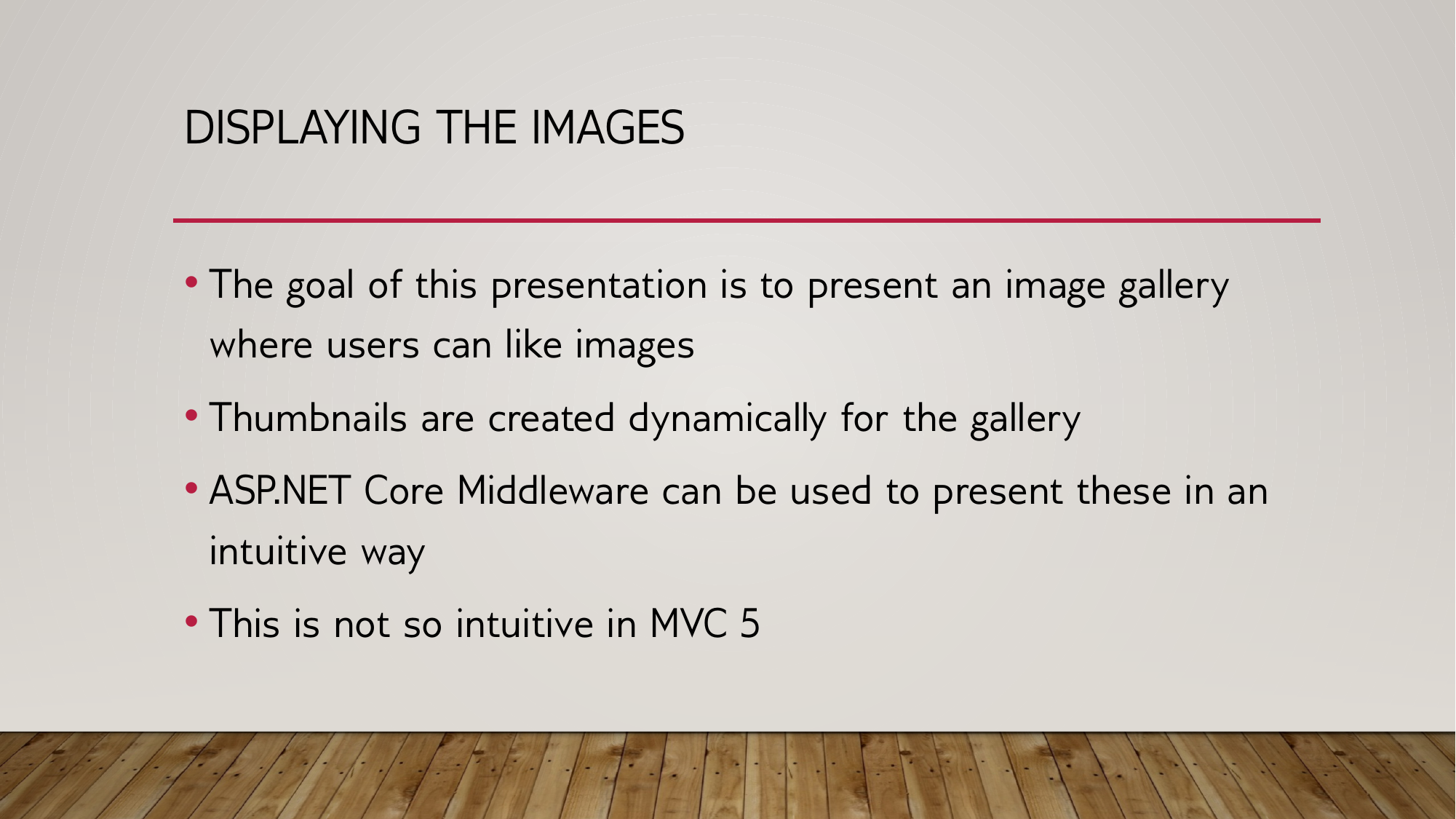

# Displaying the images
The goal of this presentation is to present an image gallery where users can like images
Thumbnails are created dynamically for the gallery
ASP.NET Core Middleware can be used to present these in an intuitive way
This is not so intuitive in MVC 5